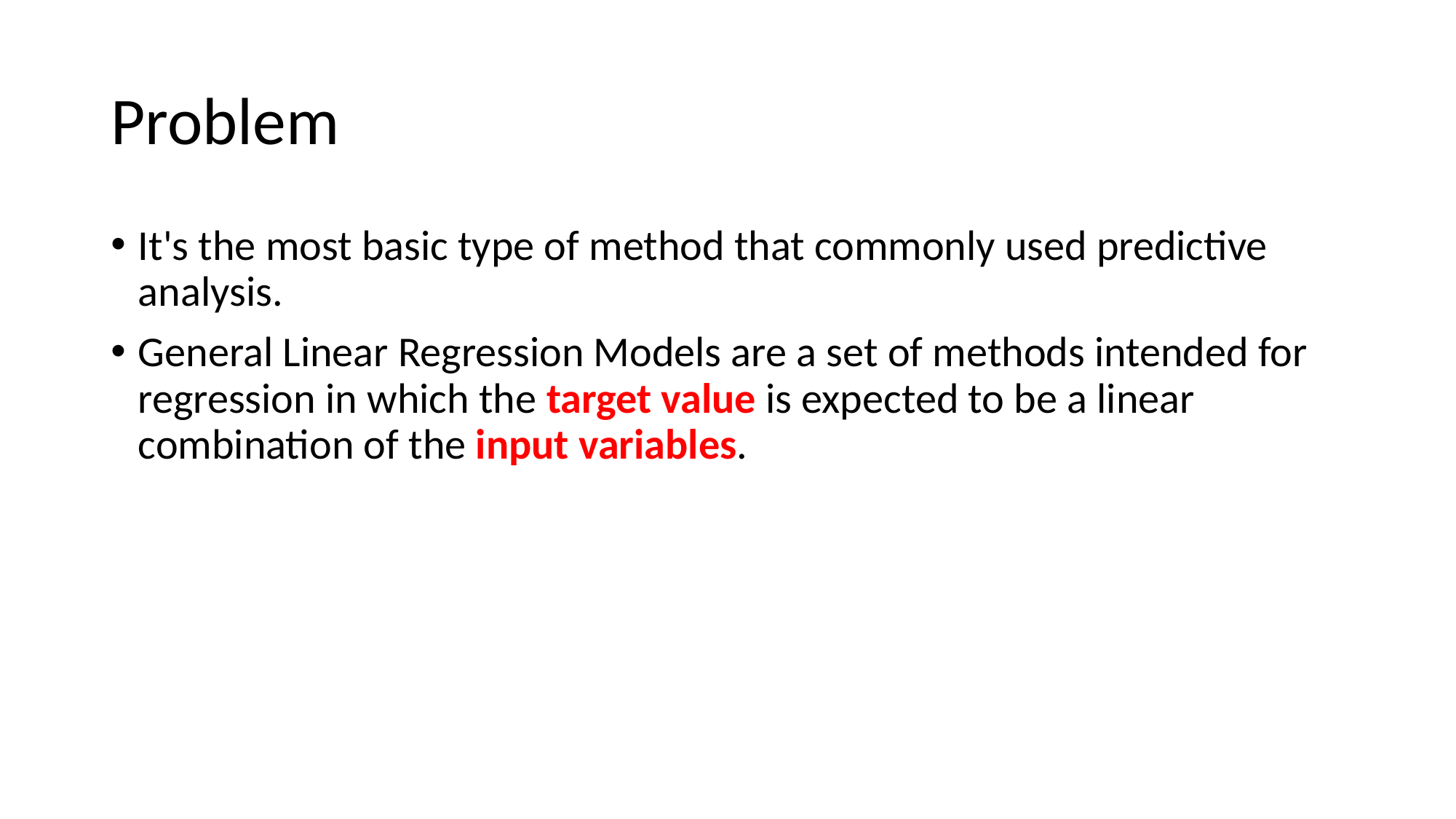

# Problem
It's the most basic type of method that commonly used predictive analysis.
General Linear Regression Models are a set of methods intended for regression in which the target value is expected to be a linear combination of the input variables.